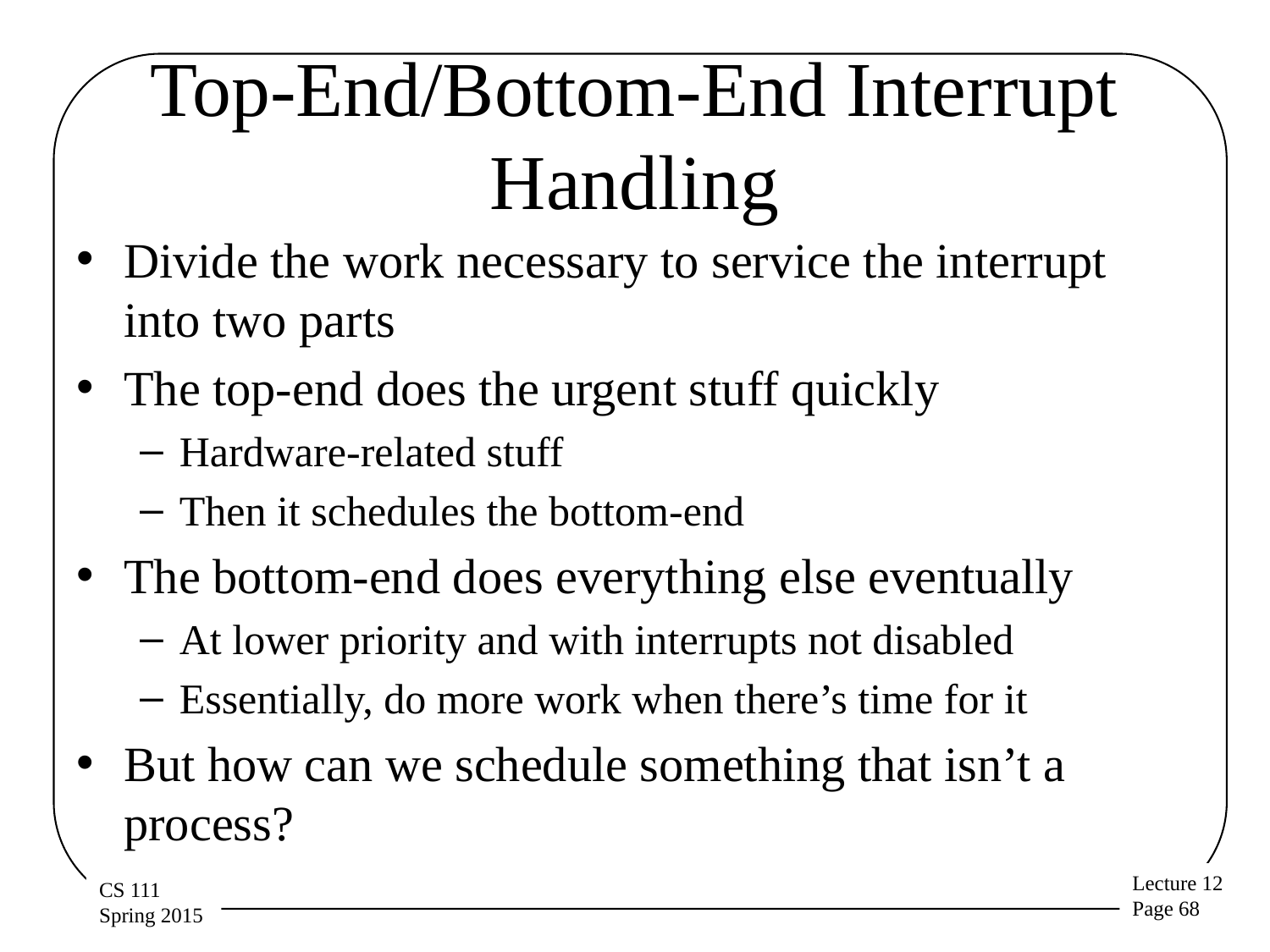

# Top-End/Bottom-End Interrupt Handling
Divide the work necessary to service the interrupt into two parts
The top-end does the urgent stuff quickly
Hardware-related stuff
Then it schedules the bottom-end
The bottom-end does everything else eventually
At lower priority and with interrupts not disabled
Essentially, do more work when there’s time for it
But how can we schedule something that isn’t a process?